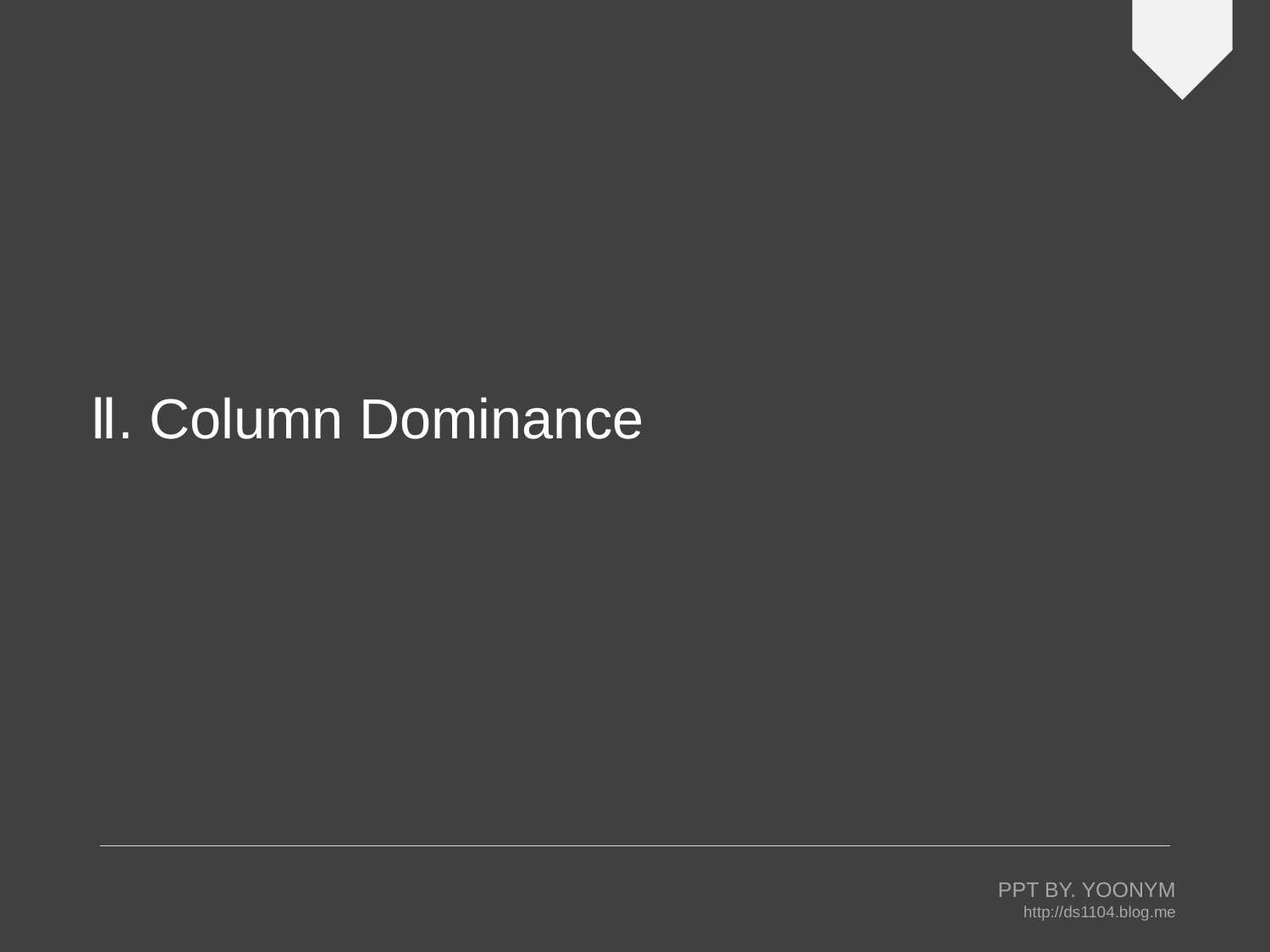

Ⅱ. Column Dominance
PPT BY. YOONYM
http://ds1104.blog.me